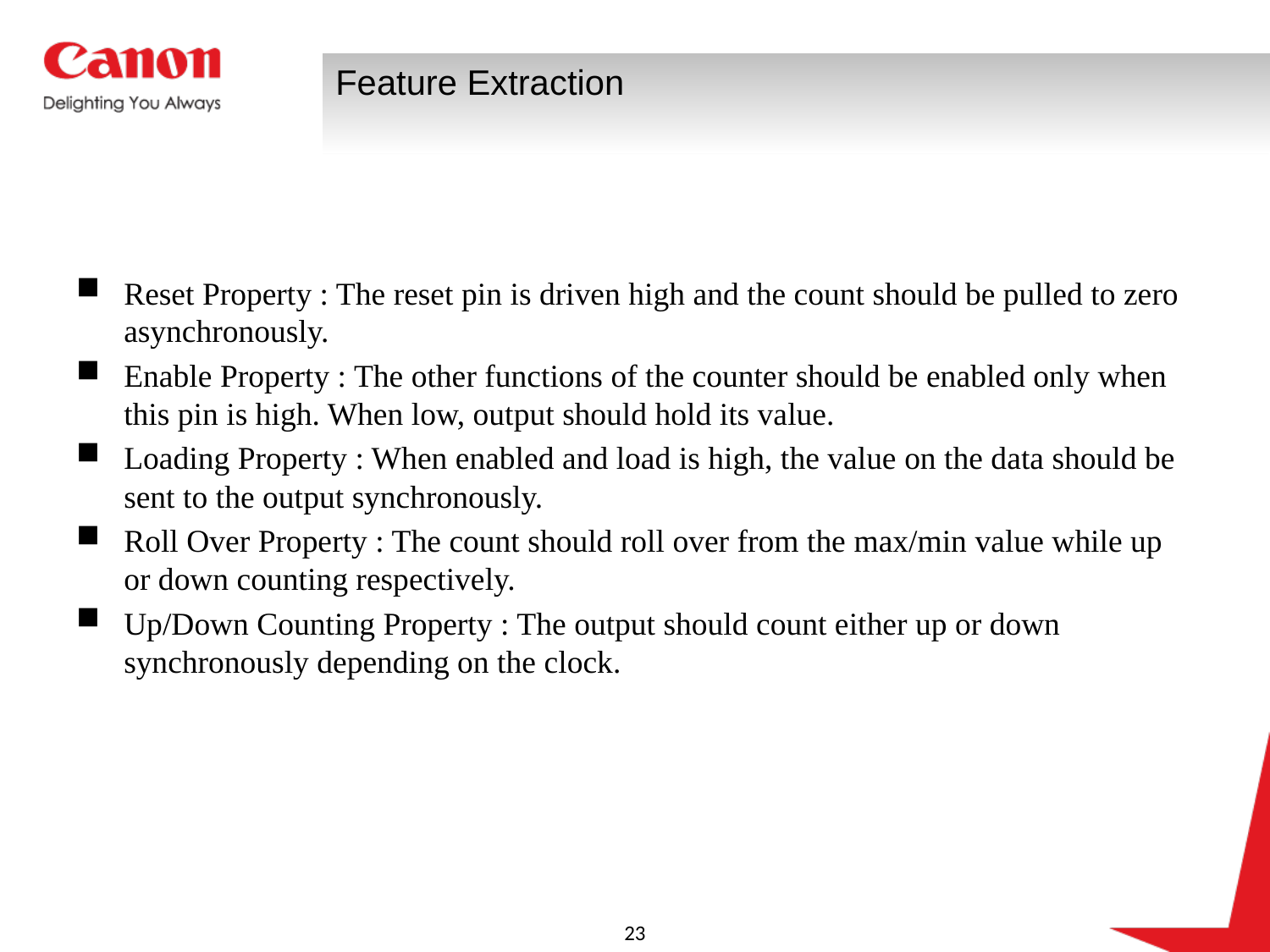

# Feature Extraction

Reset Property : The reset pin is driven high and the count should be pulled to zero asynchronously.
Enable Property : The other functions of the counter should be enabled only when this pin is high. When low, output should hold its value.
Loading Property : When enabled and load is high, the value on the data should be sent to the output synchronously.
Roll Over Property : The count should roll over from the max/min value while up or down counting respectively.
Up/Down Counting Property : The output should count either up or down synchronously depending on the clock.